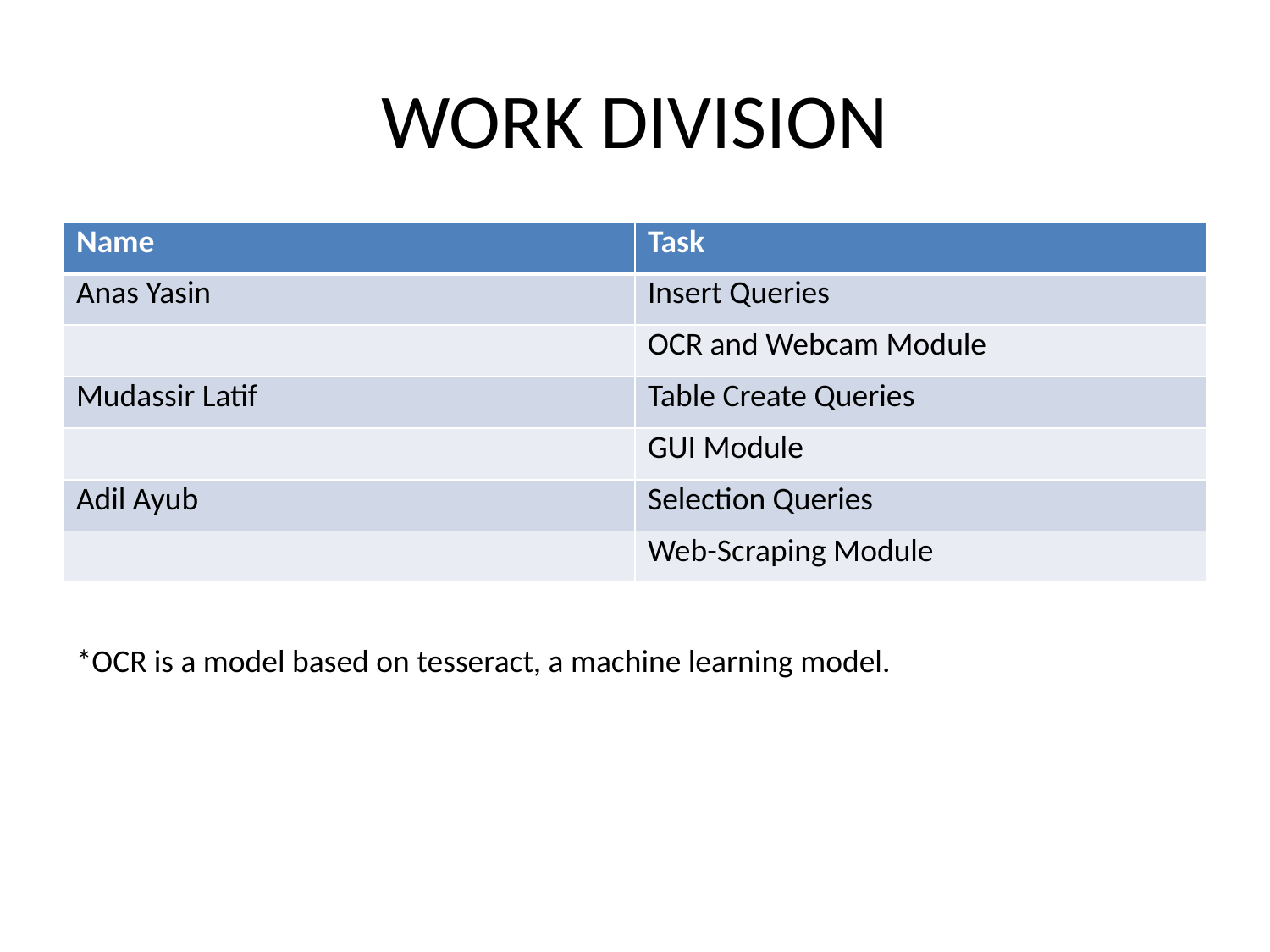

# WORK DIVISION
| Name | Task |
| --- | --- |
| Anas Yasin | Insert Queries |
|  | OCR and Webcam Module |
| Mudassir Latif | Table Create Queries |
|  | GUI Module |
| Adil Ayub | Selection Queries |
|  | Web-Scraping Module |
*OCR is a model based on tesseract, a machine learning model.